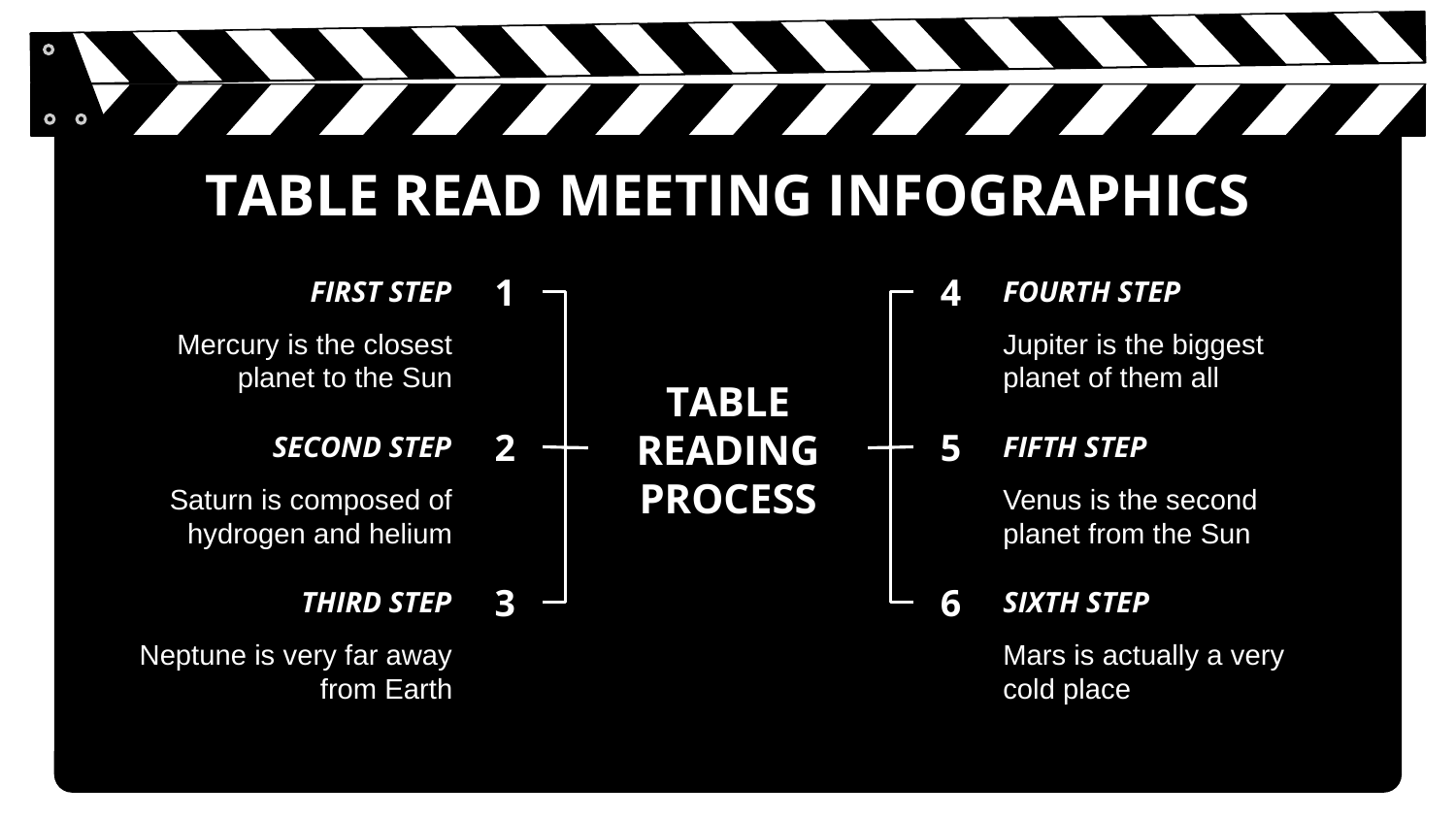

# TABLE READ MEETING INFOGRAPHICS
FIRST STEP
1
Mercury is the closest planet to the Sun

FOURTH STEP
4
Jupiter is the biggest planet of them all

TABLE READING PROCESS
SECOND STEP
2
Saturn is composed of hydrogen and helium

FIFTH STEP
5
Venus is the second planet from the Sun

THIRD STEP
3
Neptune is very far away from Earth

SIXTH STEP
6
Mars is actually a very cold place